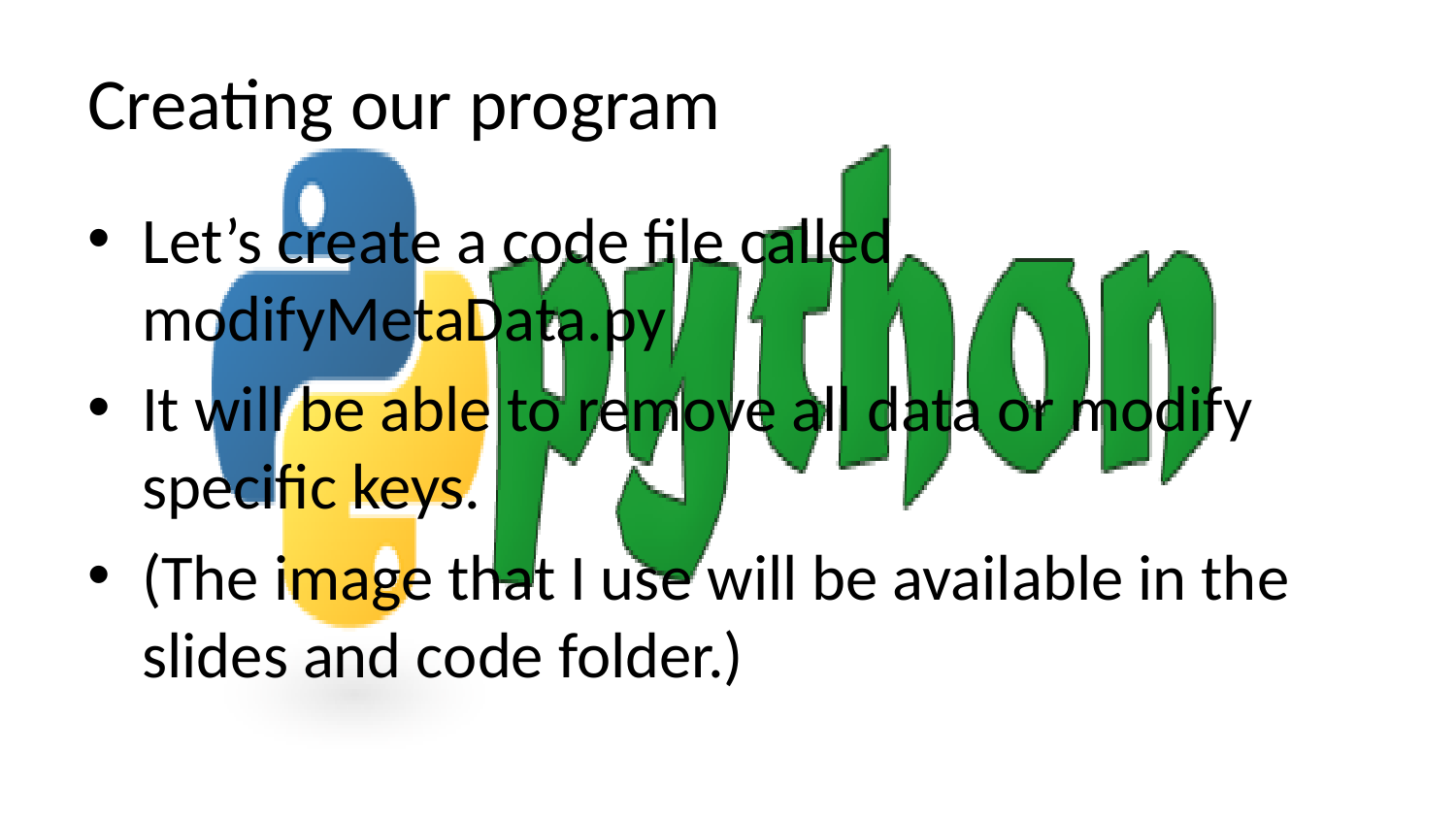

# Creating our program
Let’s create a code file called modifyMetaData.py
It will be able to remove all data or modify specific keys.
(The image that I use will be available in the slides and code folder.)